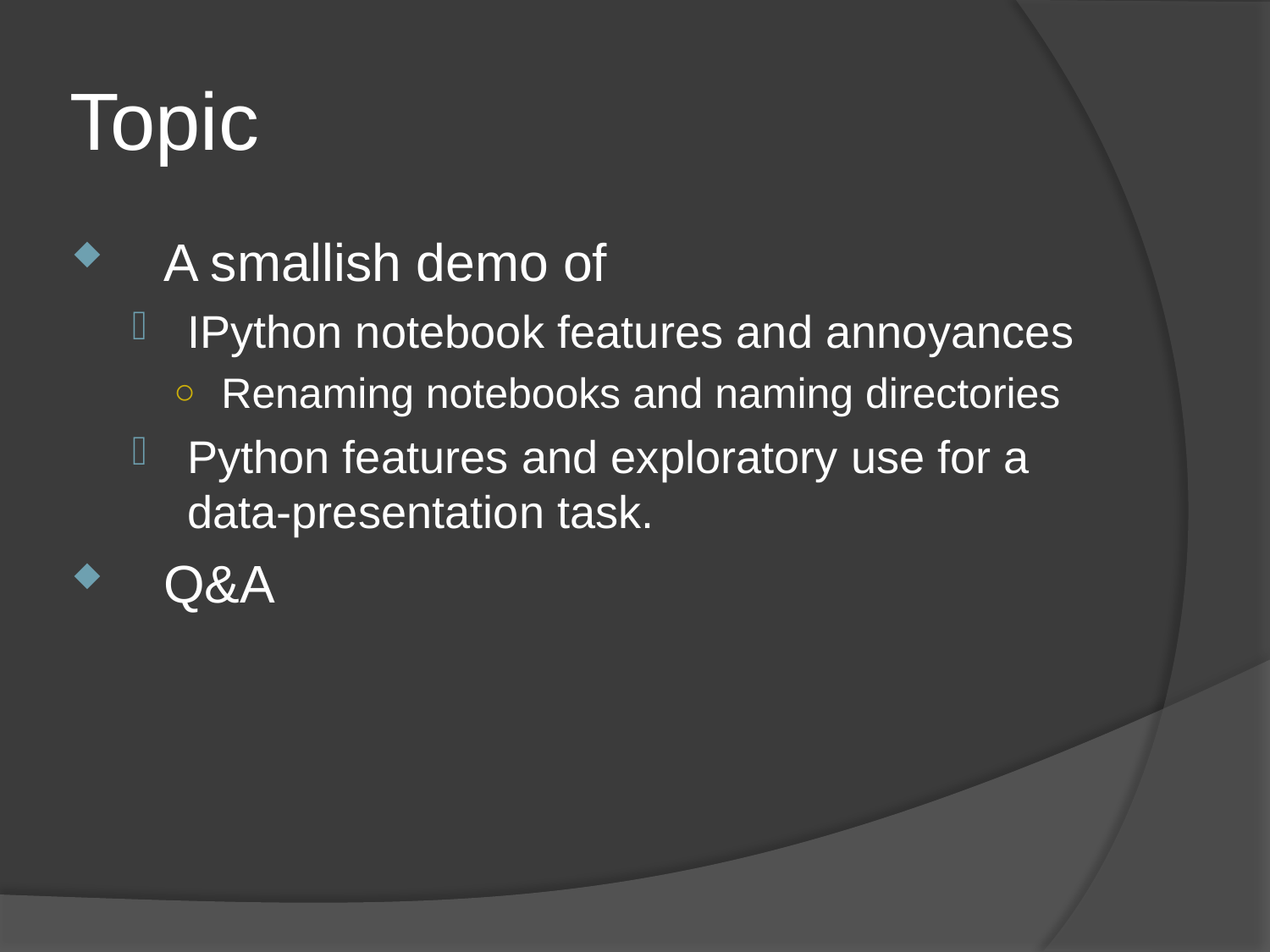

# Topic
A smallish demo of
IPython notebook features and annoyances
Renaming notebooks and naming directories
Python features and exploratory use for a data-presentation task.
Q&A